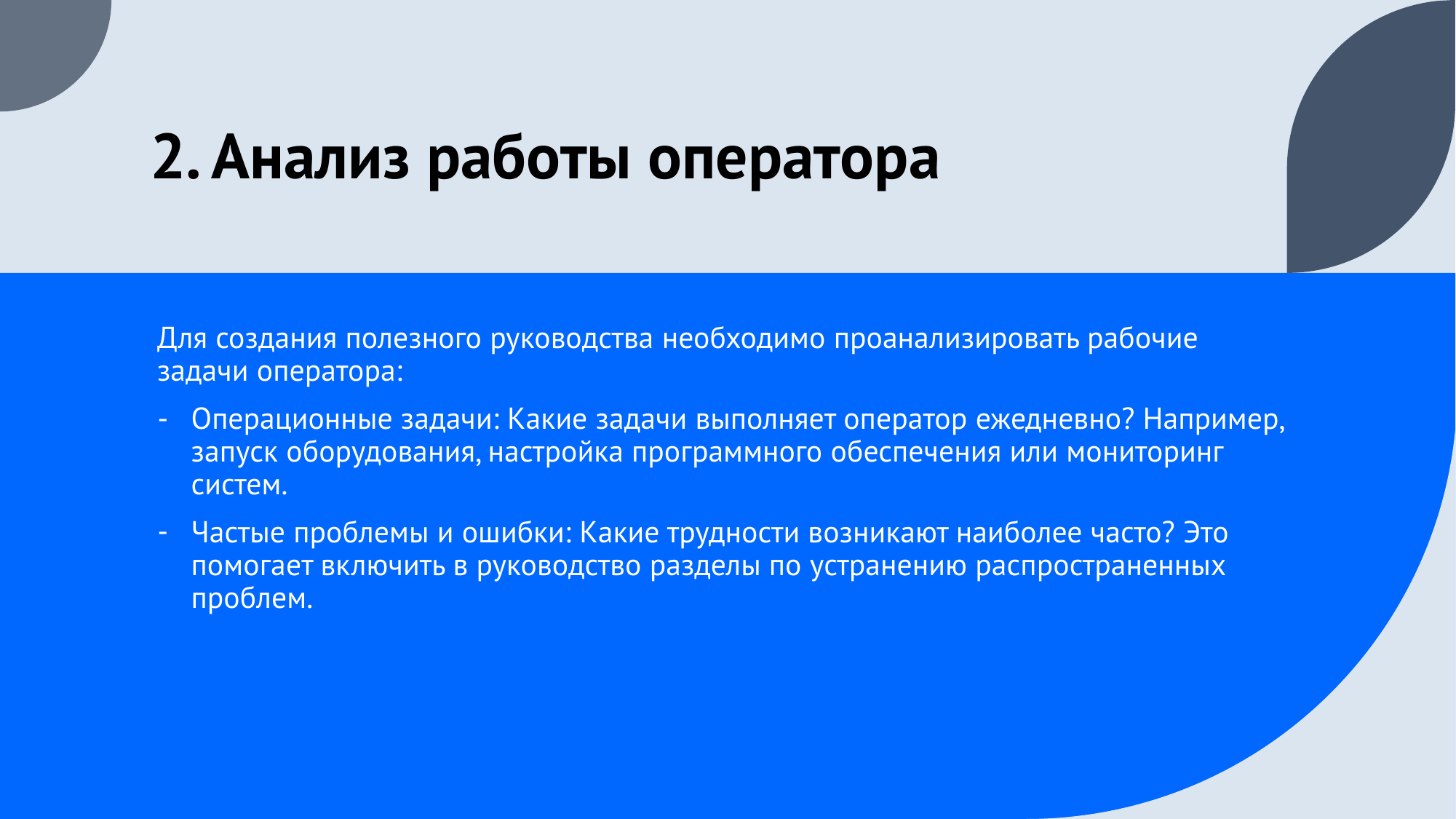

# 2. Анализ работы оператора
Для создания полезного руководства необходимо проанализировать рабочие задачи оператора:
Операционные задачи: Какие задачи выполняет оператор ежедневно? Например, запуск оборудования, настройка программного обеспечения или мониторинг систем.
Частые проблемы и ошибки: Какие трудности возникают наиболее часто? Это помогает включить в руководство разделы по устранению распространенных проблем.